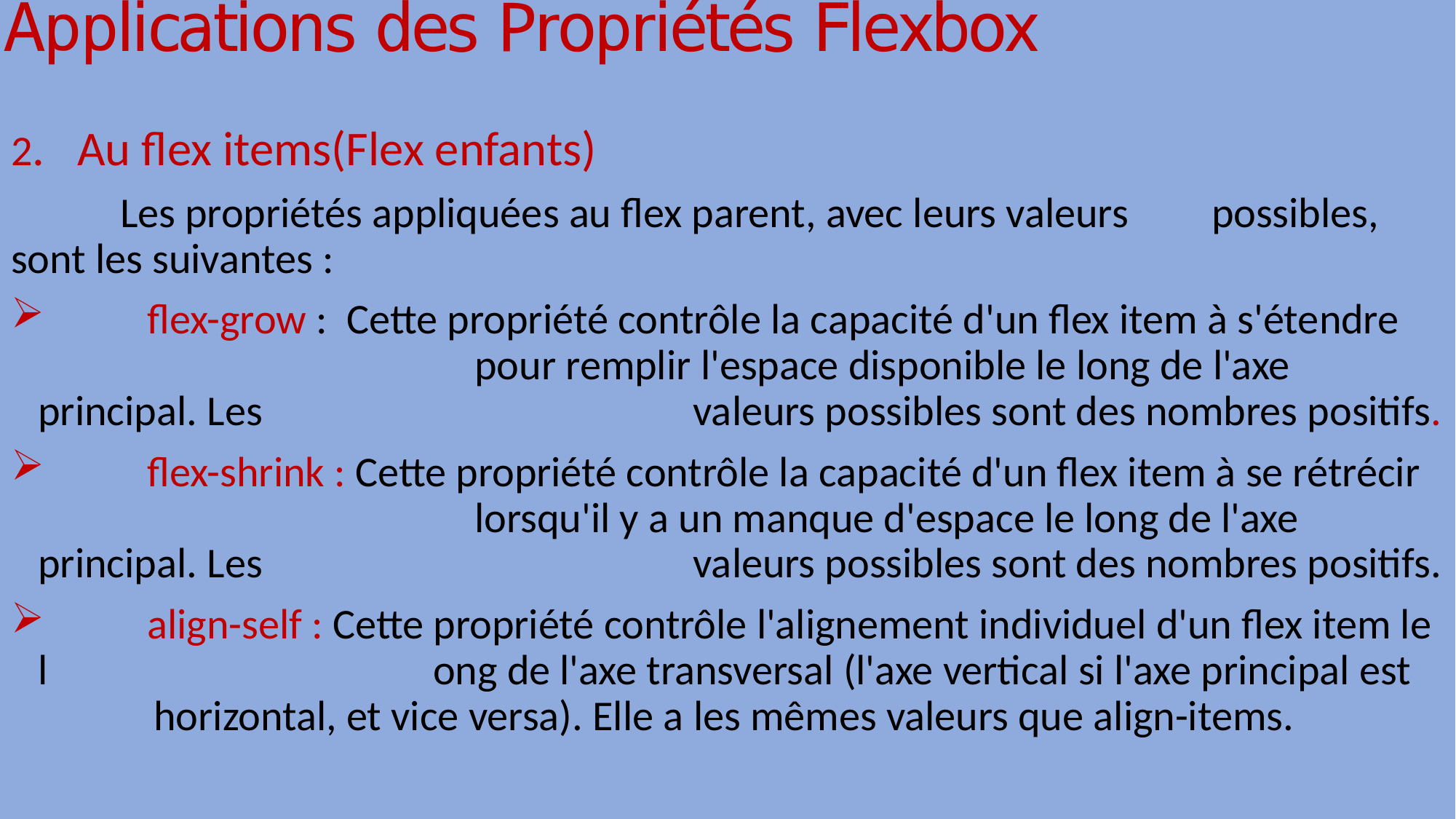

# Applications des Propriétés Flexbox
2.   Au flex items(Flex enfants)
	Les propriétés appliquées au flex parent, avec leurs valeurs 	possibles, sont les suivantes :
	flex-grow :  Cette propriété contrôle la capacité d'un flex item à s'étendre 				pour remplir l'espace disponible le long de l'axe principal. Les 				valeurs possibles sont des nombres positifs.
	flex-shrink : Cette propriété contrôle la capacité d'un flex item à se rétrécir 				lorsqu'il y a un manque d'espace le long de l'axe principal. Les 				valeurs possibles sont des nombres positifs.
	align-self : Cette propriété contrôle l'alignement individuel d'un flex item le l			       ong de l'axe transversal (l'axe vertical si l'axe principal est                horizontal, et vice versa). Elle a les mêmes valeurs que align-items.